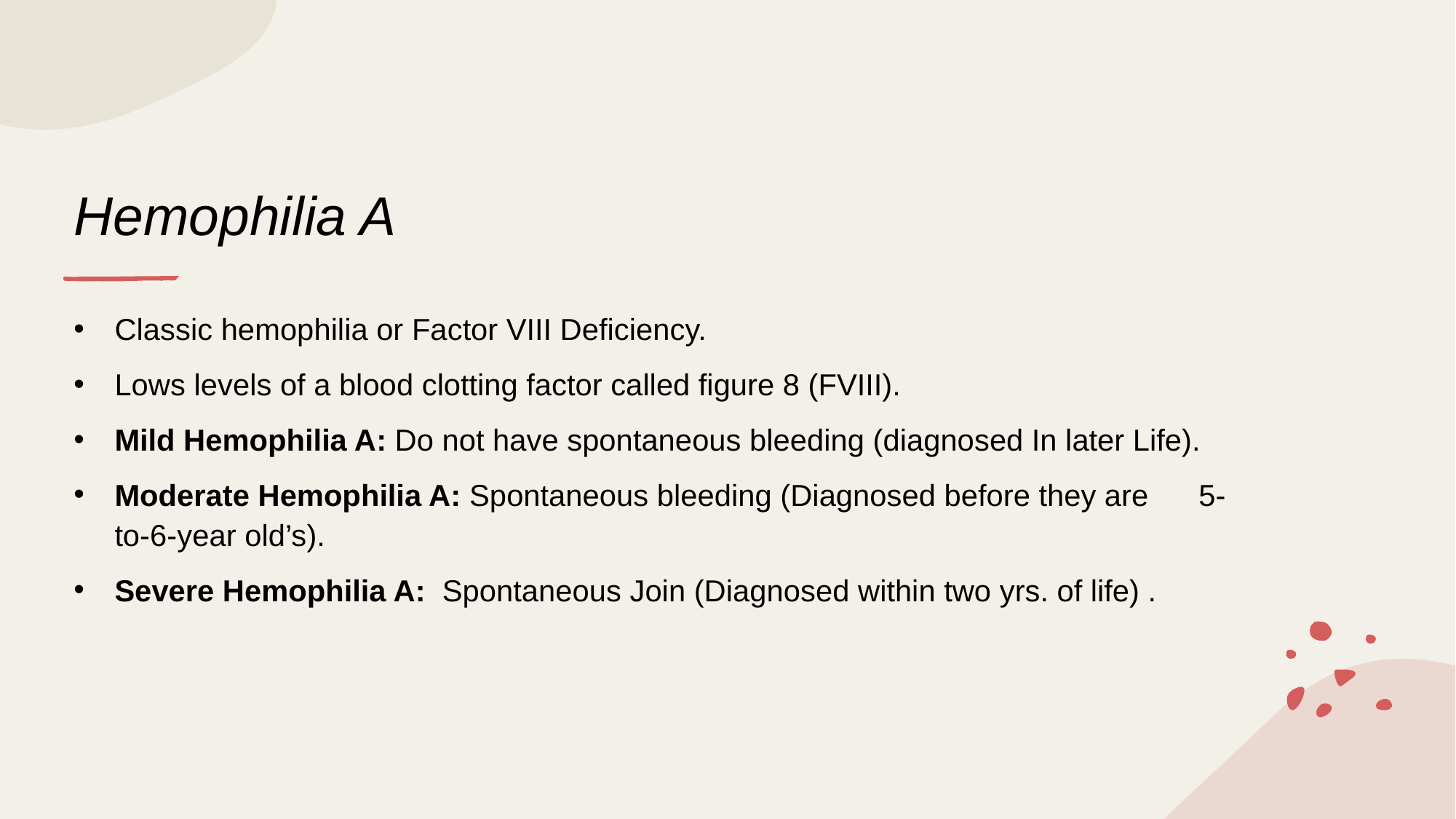

# Hemophilia A
Classic hemophilia or Factor VIII Deficiency.
Lows levels of a blood clotting factor called figure 8 (FVIII).
Mild Hemophilia A: Do not have spontaneous bleeding (diagnosed In later Life).
Moderate Hemophilia A: Spontaneous bleeding (Diagnosed before they are      5-to-6-year old’s).
Severe Hemophilia A:  Spontaneous Join (Diagnosed within two yrs. of life) .